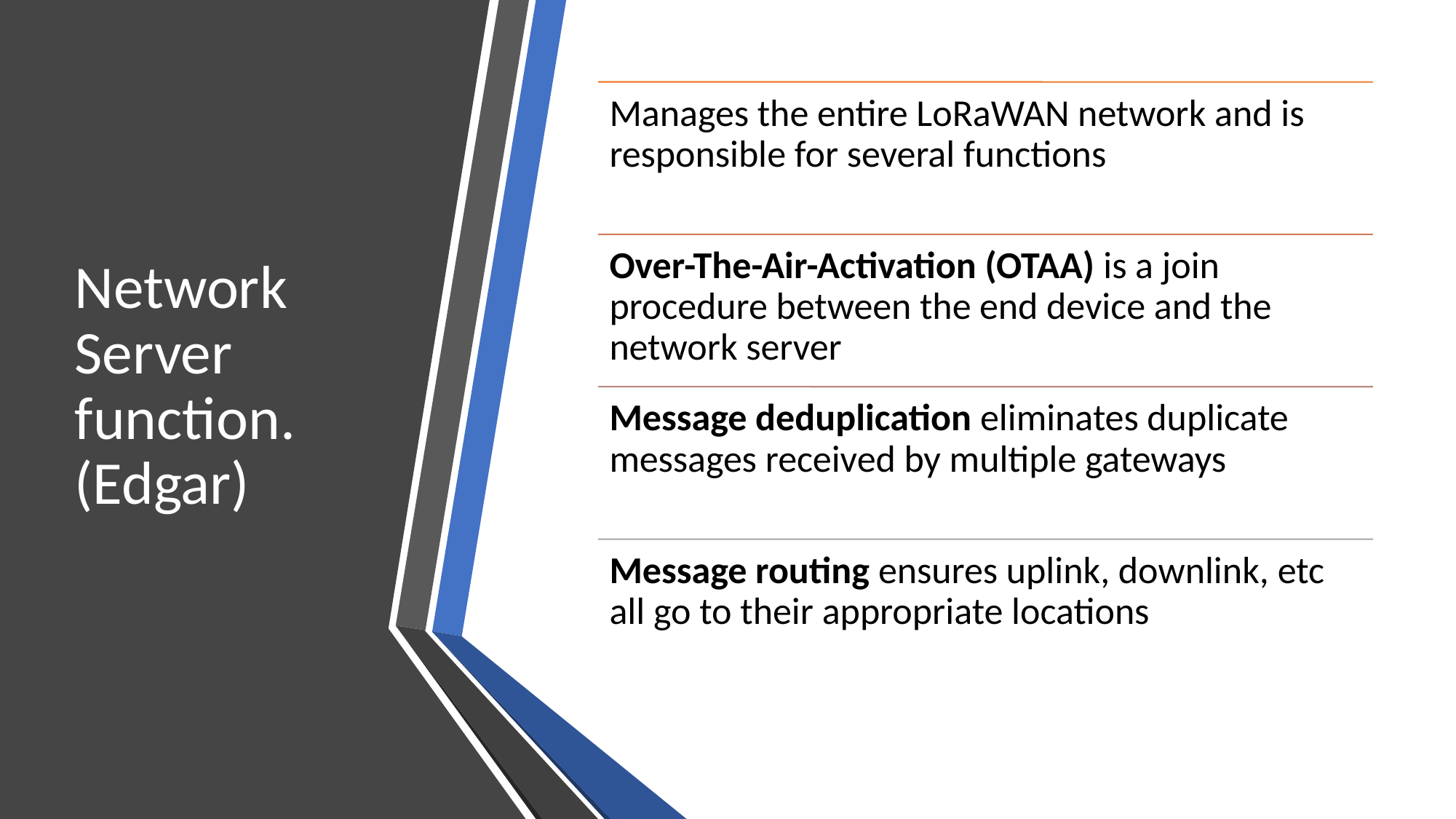

# Network Server function. (Edgar)
Manages the entire LoRaWAN network and is responsible for several functions
Over-The-Air-Activation (OTAA) is a join procedure between the end device and the network server
Message deduplication eliminates duplicate messages received by multiple gateways
Message routing ensures uplink, downlink, etc all go to their appropriate locations